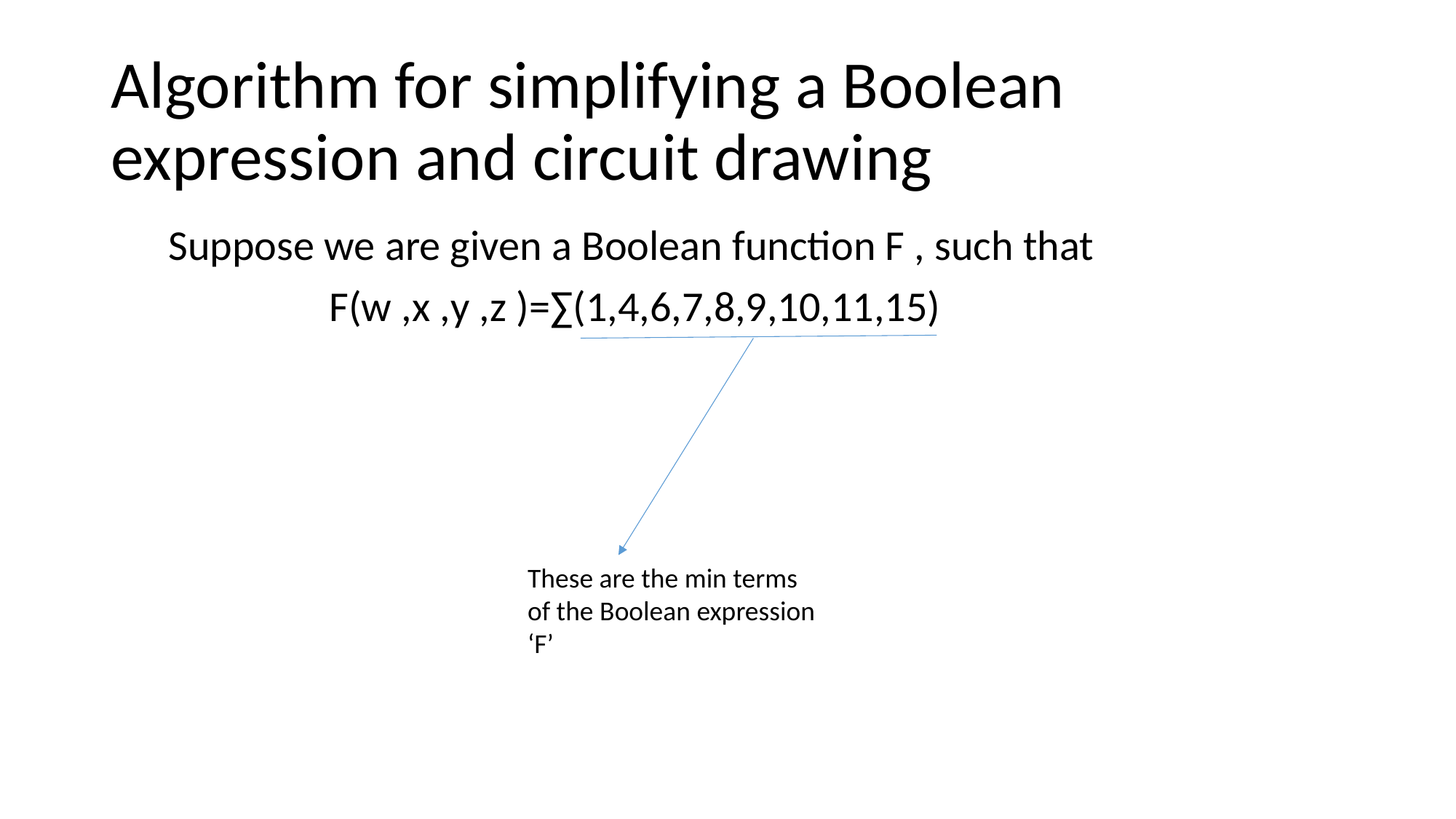

# Algorithm for simplifying a Boolean expression and circuit drawing
      Suppose we are given a Boolean function F , such that
		F(w ,x ,y ,z )=∑(1,4,6,7,8,9,10,11,15)

These are the min terms of the Boolean expression ‘F’